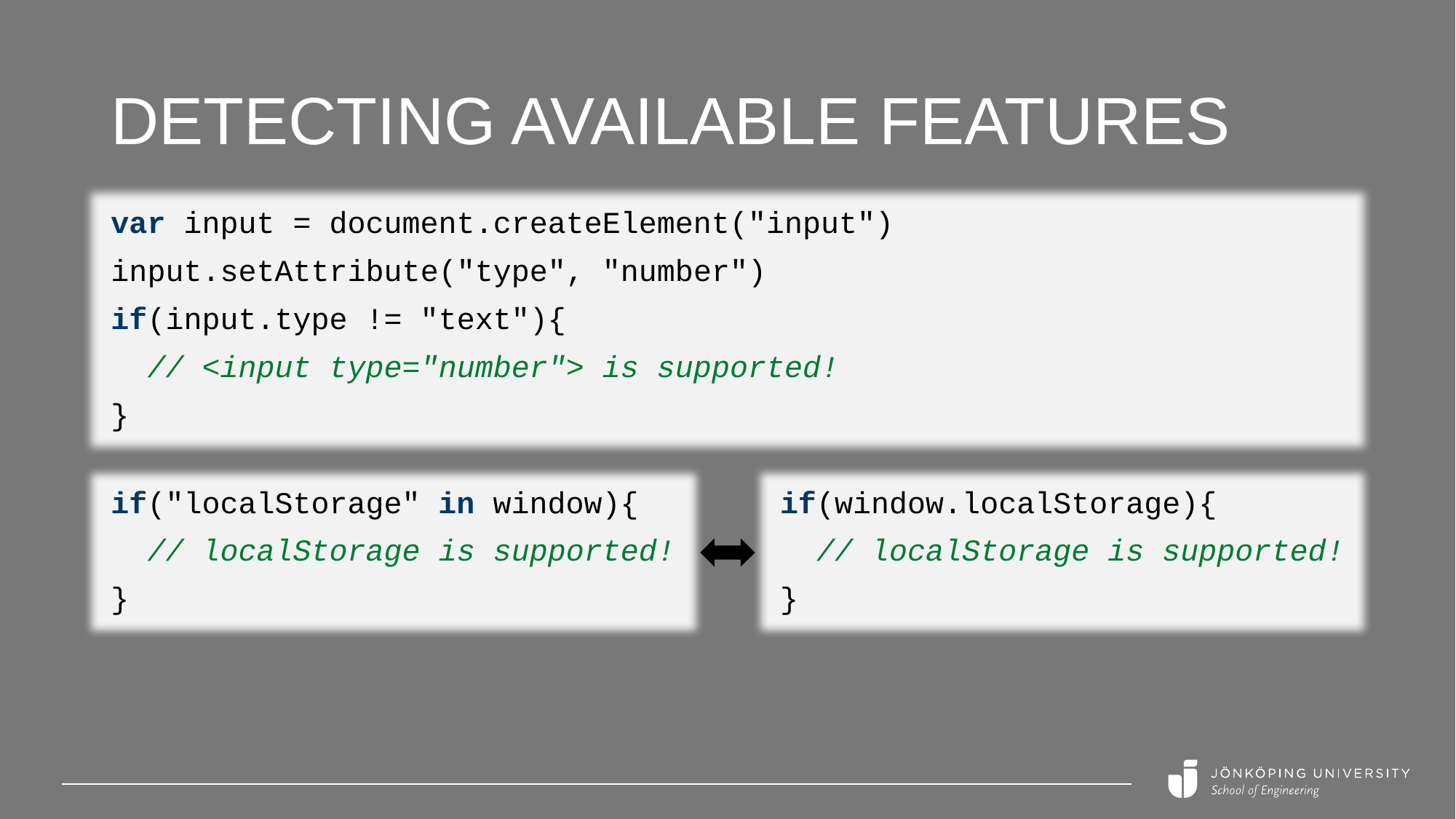

# Detecting available features
var input = document.createElement("input")
input.setAttribute("type", "number")
if(input.type != "text"){
  // <input type="number"> is supported!
}
if("localStorage" in window){
  // localStorage is supported!
}
if(window.localStorage){
  // localStorage is supported!
}